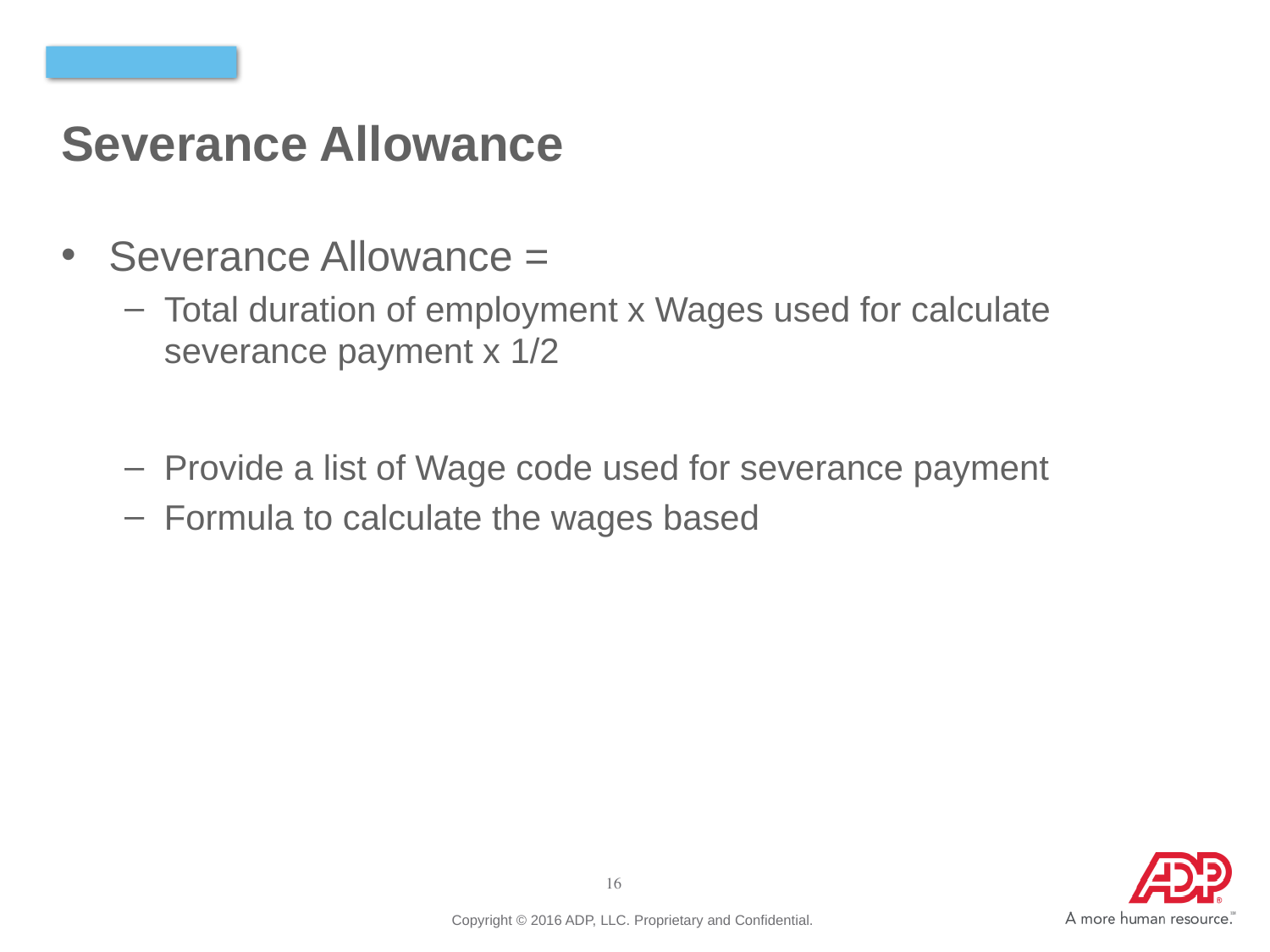

# Severance Allowance
Severance Allowance =
Total duration of employment x Wages used for calculate severance payment x 1/2

Provide a list of Wage code used for severance payment
Formula to calculate the wages based